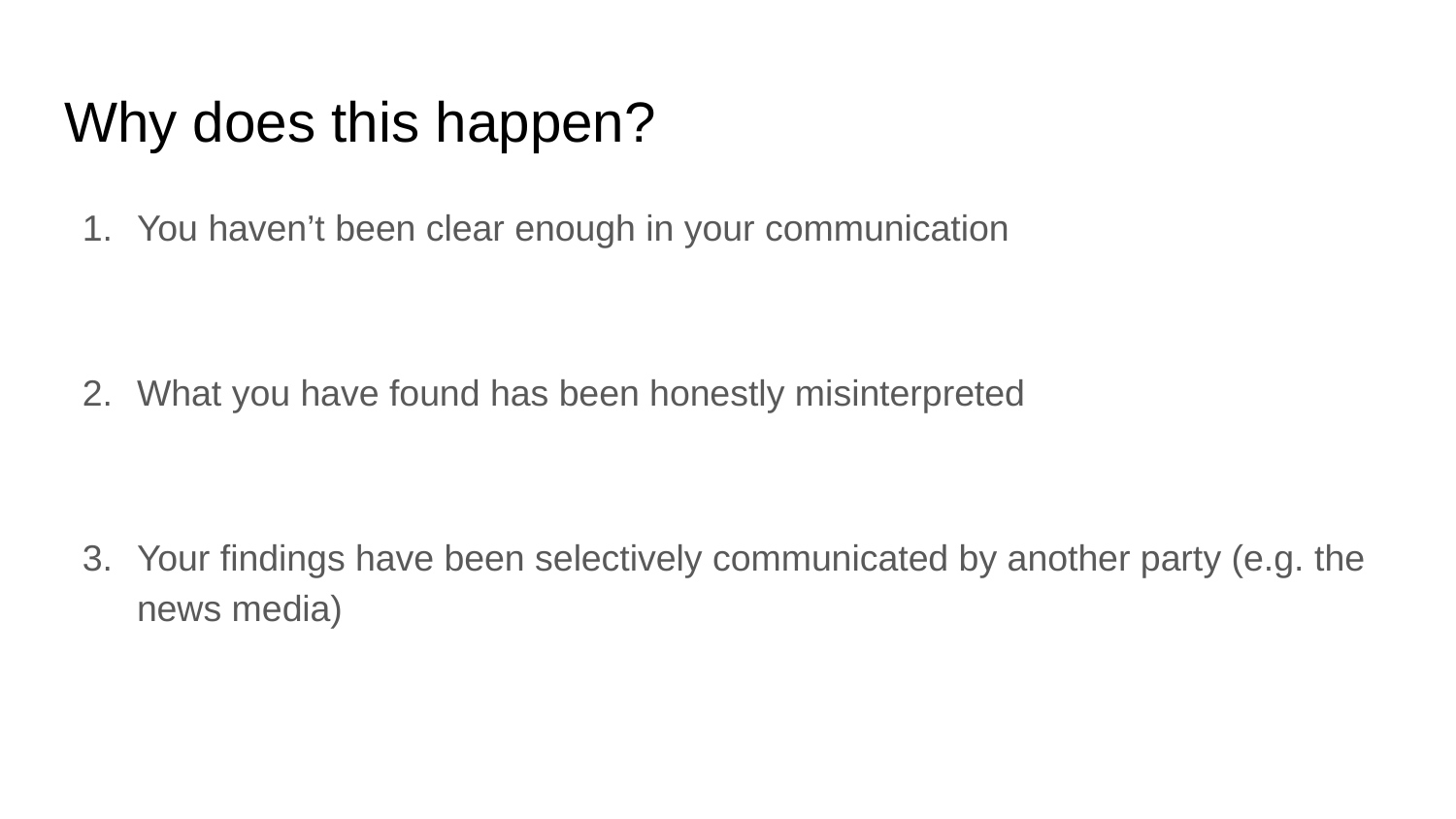

# Why does this happen?
You haven’t been clear enough in your communication

What you have found has been honestly misinterpreted

Your findings have been selectively communicated by another party (e.g. the news media)